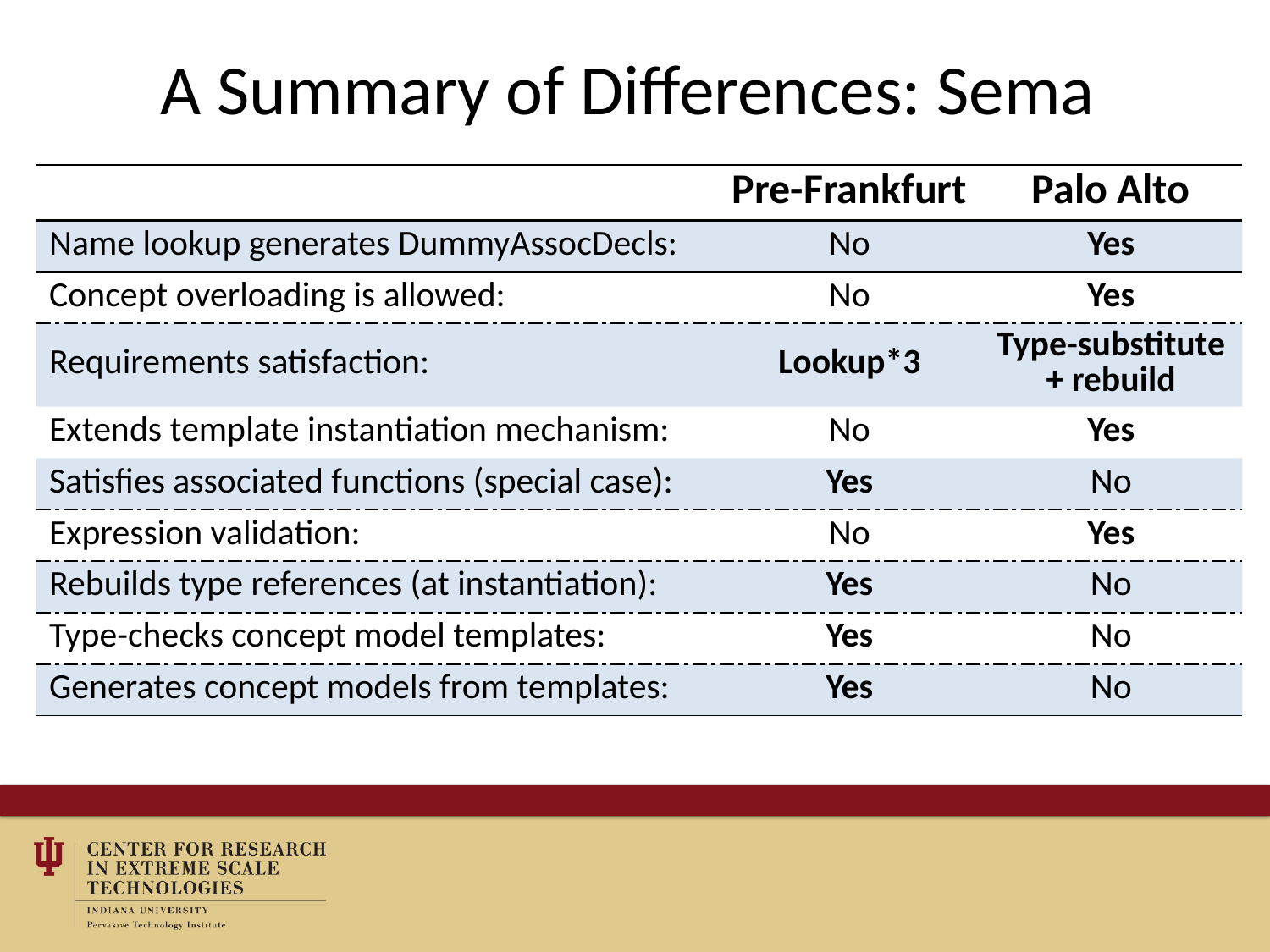

# A Summary of Differences: Sema
|  | Pre-Frankfurt | Palo Alto |
| --- | --- | --- |
| Name lookup generates DummyAssocDecls: | No | Yes |
| Concept overloading is allowed: | No | Yes |
| Requirements satisfaction: | Lookup\*3 | Type-substitute + rebuild |
| Extends template instantiation mechanism: | No | Yes |
| Satisfies associated functions (special case): | Yes | No |
| Expression validation: | No | Yes |
| Rebuilds type references (at instantiation): | Yes | No |
| Type-checks concept model templates: | Yes | No |
| Generates concept models from templates: | Yes | No |